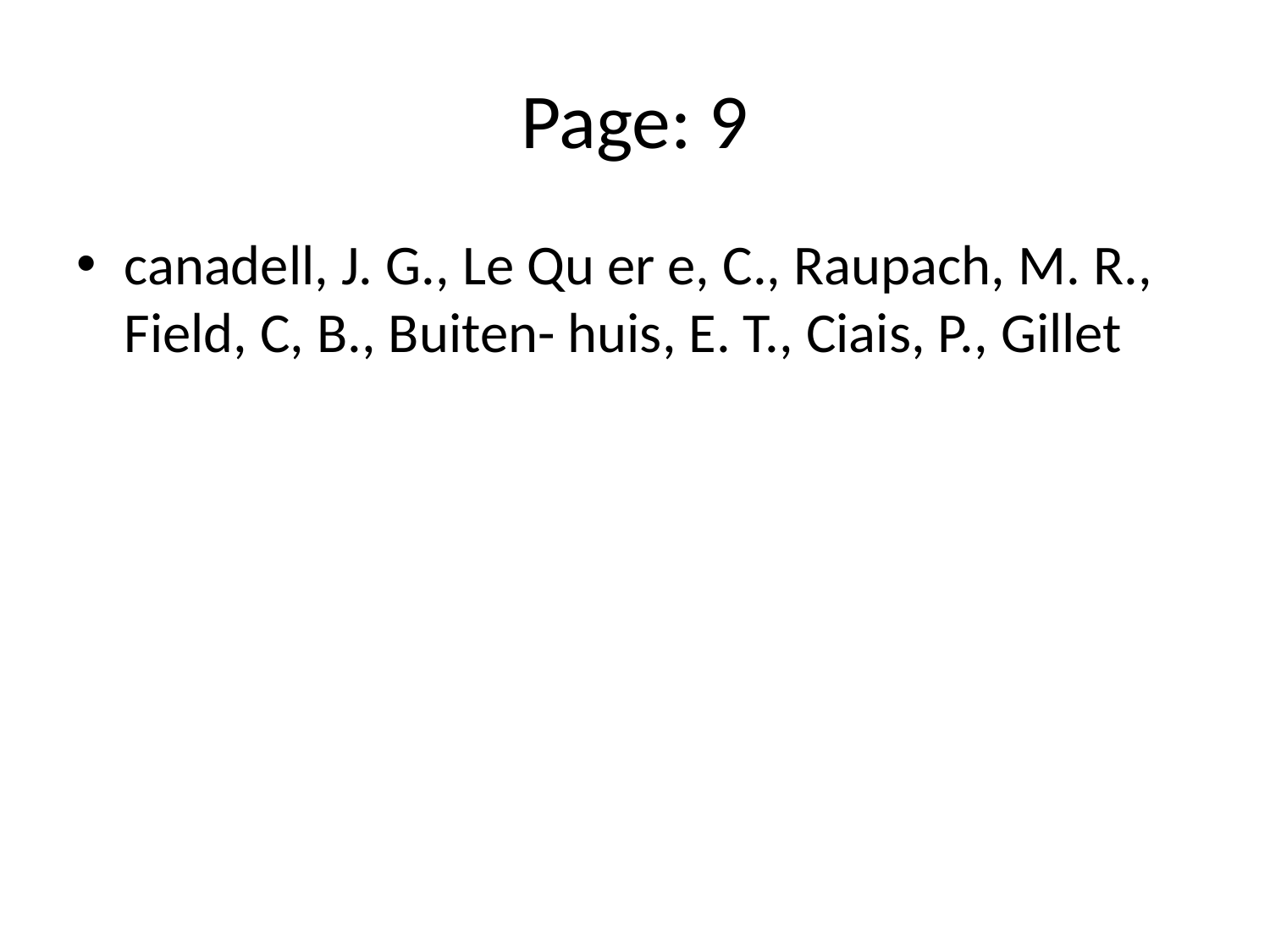

# Page: 9
canadell, J. G., Le Qu er e, C., Raupach, M. R., Field, C, B., Buiten- huis, E. T., Ciais, P., Gillet